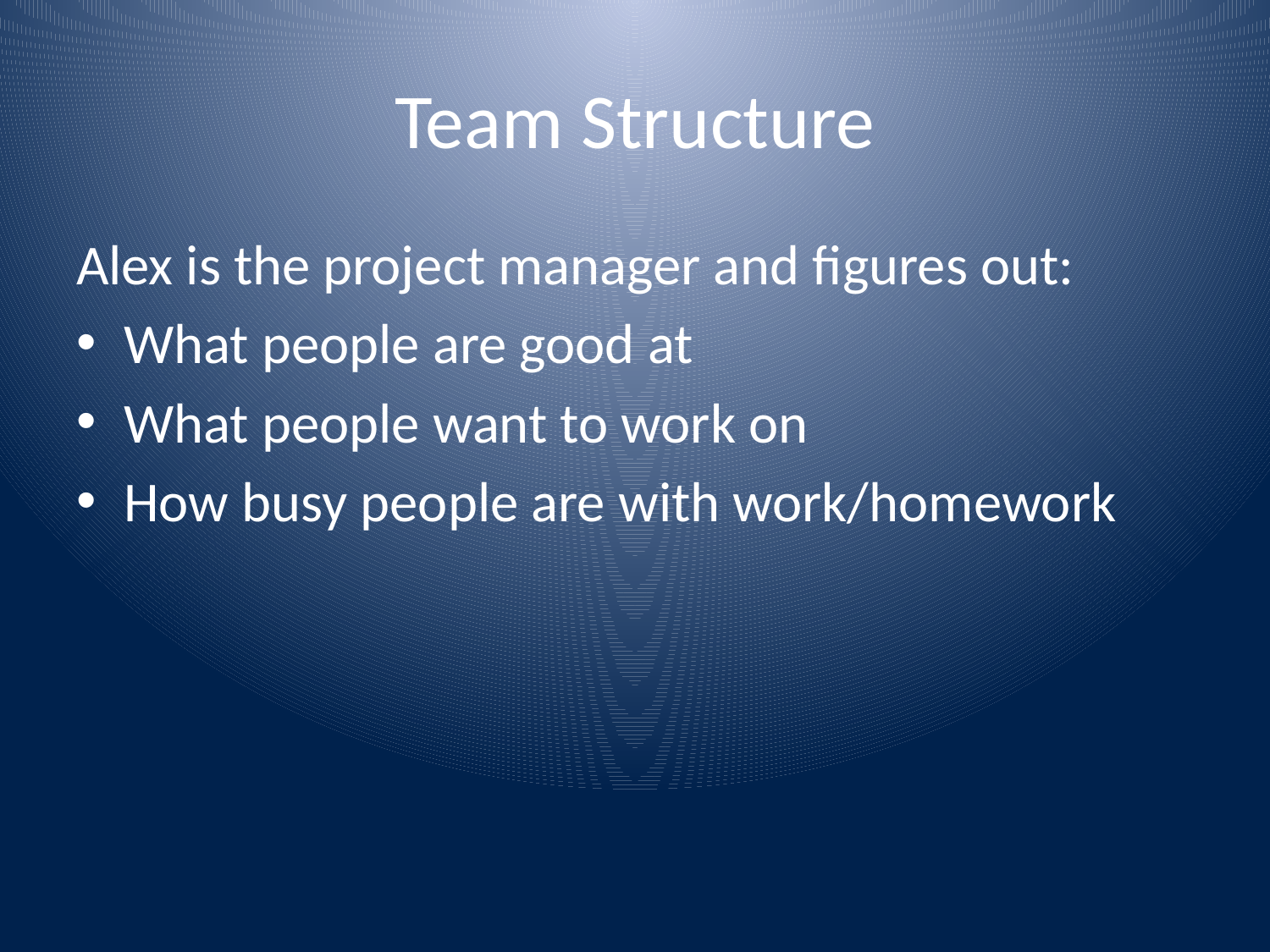

# Team Structure
Alex is the project manager and figures out:
What people are good at
What people want to work on
How busy people are with work/homework